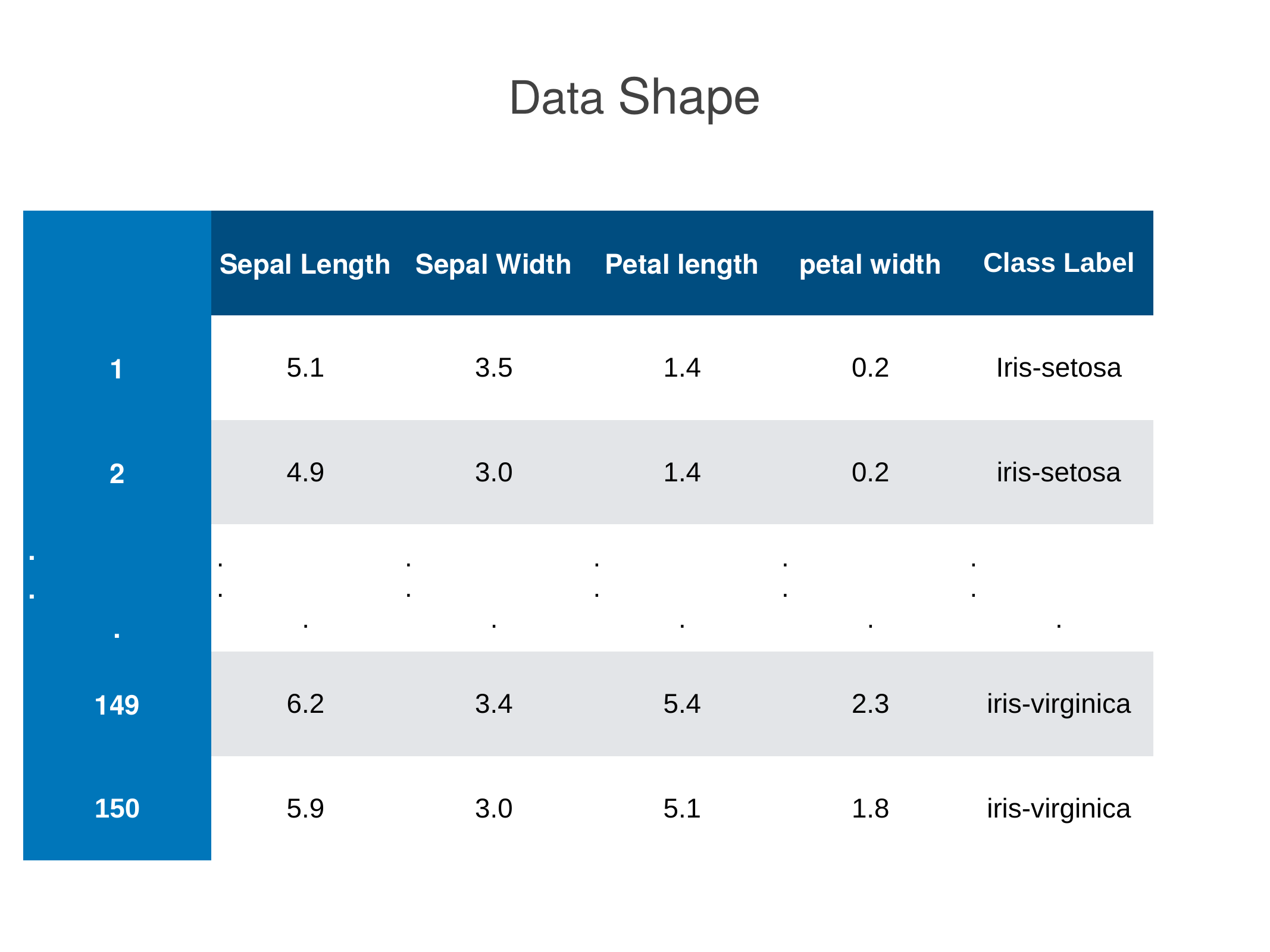

Data Shape
|  | Sepal Length | Sepal Width | Petal length | petal width | Class Label |
| --- | --- | --- | --- | --- | --- |
| 1 | 5.1 | 3.5 | 1.4 | 0.2 | Iris-setosa |
| 2 | 4.9 | 3.0 | 1.4 | 0.2 | iris-setosa |
| . . . | . . . | . . . | . . . | . . . | . . . |
| 149 | 6.2 | 3.4 | 5.4 | 2.3 | iris-virginica |
| 150 | 5.9 | 3.0 | 5.1 | 1.8 | iris-virginica |